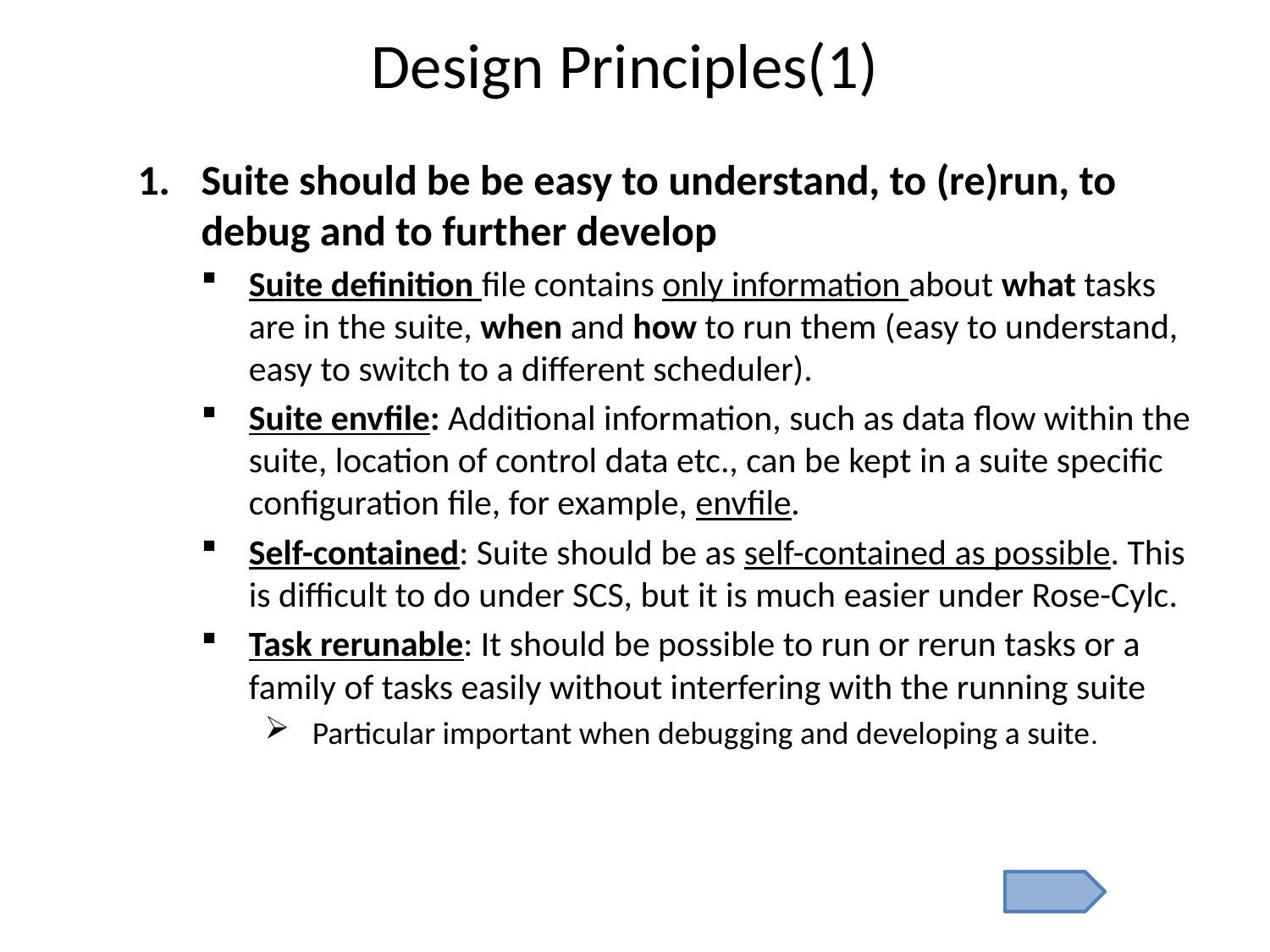

# Design Principles(1)
Suite should be be easy to understand, to (re)run, to debug and to further develop
Suite definition file contains only information about what tasks are in the suite, when and how to run them (easy to understand, easy to switch to a different scheduler).
Suite envfile: Additional information, such as data flow within the suite, location of control data etc., can be kept in a suite specific configuration file, for example, envfile.
Self-contained: Suite should be as self-contained as possible. This is difficult to do under SCS, but it is much easier under Rose-Cylc.
Task rerunable: It should be possible to run or rerun tasks or a family of tasks easily without interfering with the running suite
Particular important when debugging and developing a suite.